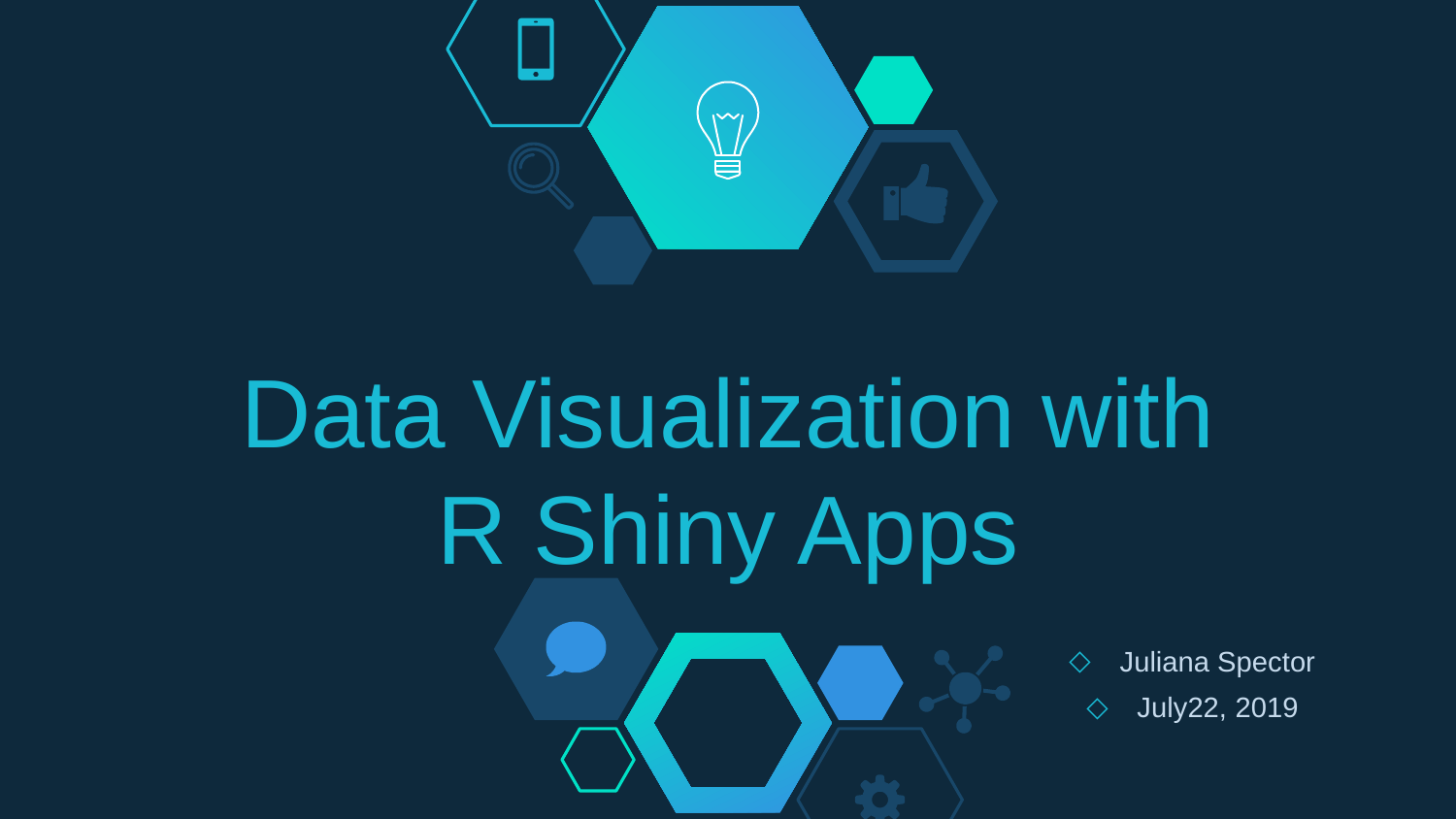

# Data Visualization with R Shiny Apps
Juliana Spector
July22, 2019